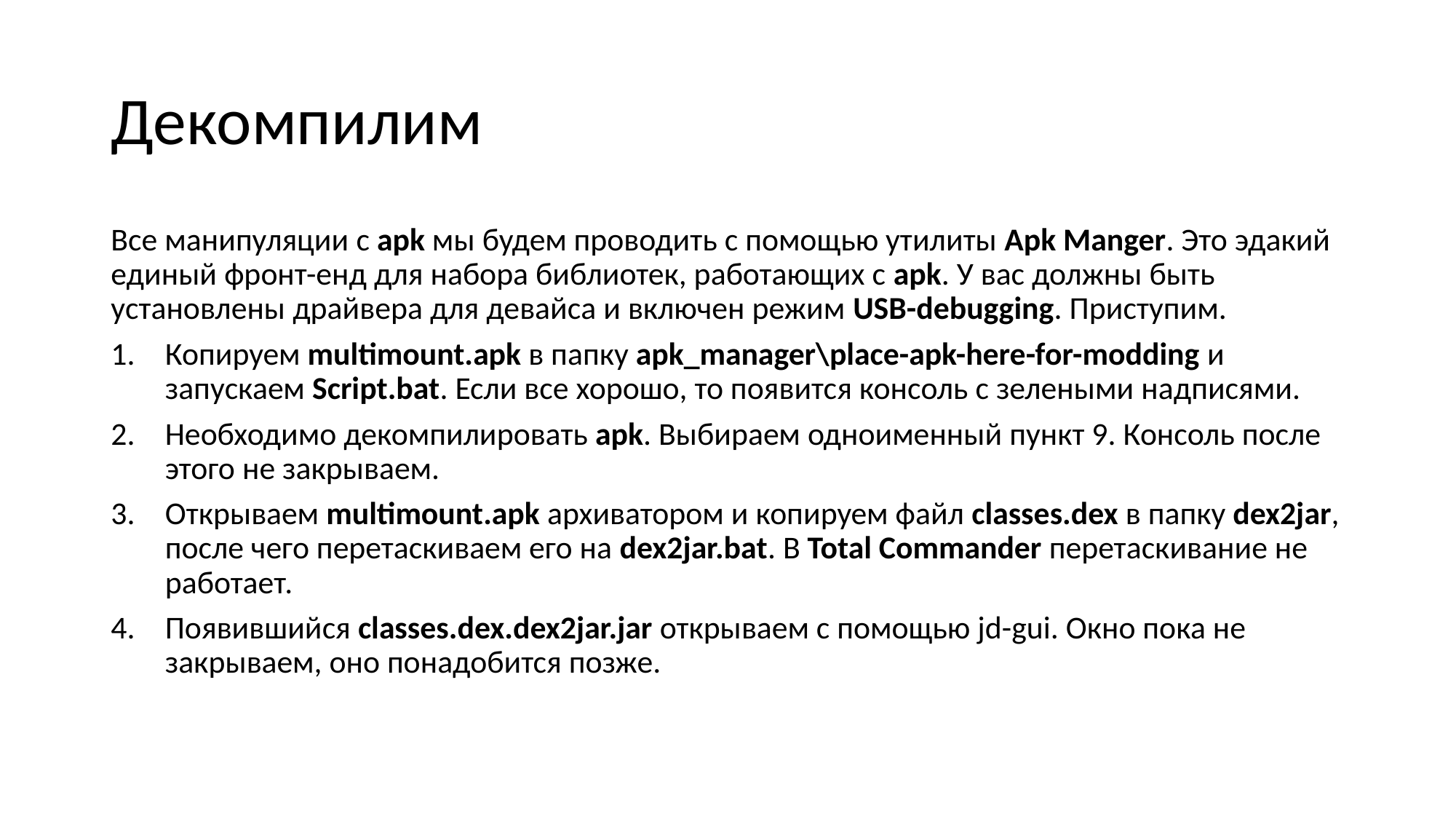

# Декомпилим
Все манипуляции с apk мы будем проводить с помощью утилиты Apk Manger. Это эдакий единый фронт-енд для набора библиотек, работающих с apk. У вас должны быть установлены драйвера для девайса и включен режим USB-debugging. Приступим.
Копируем multimount.apk в папку apk_manager\place-apk-here-for-modding и запускаем Script.bat. Если все хорошо, то появится консоль с зелеными надписями.
Необходимо декомпилировать apk. Выбираем одноименный пункт 9. Консоль после этого не закрываем.
Открываем multimount.apk архиватором и копируем файл classes.dex в папку dex2jar, после чего перетаскиваем его на dex2jar.bat. В Total Commander перетаскивание не работает.
Появившийся classes.dex.dex2jar.jar открываем с помощью jd-gui. Окно пока не закрываем, оно понадобится позже.